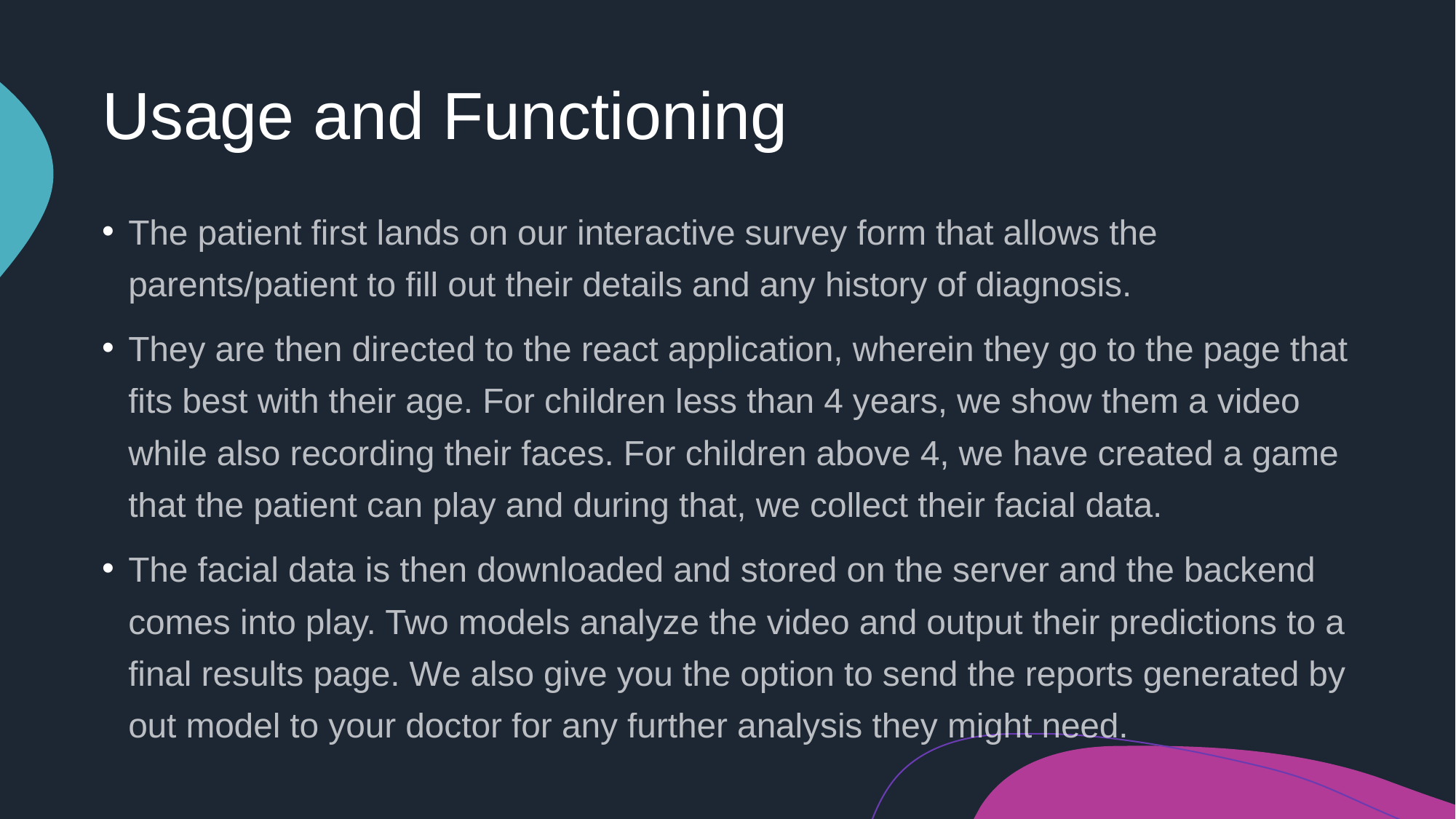

# Usage and Functioning
The patient first lands on our interactive survey form that allows the parents/patient to fill out their details and any history of diagnosis.
They are then directed to the react application, wherein they go to the page that fits best with their age. For children less than 4 years, we show them a video while also recording their faces. For children above 4, we have created a game that the patient can play and during that, we collect their facial data.
The facial data is then downloaded and stored on the server and the backend comes into play. Two models analyze the video and output their predictions to a final results page. We also give you the option to send the reports generated by out model to your doctor for any further analysis they might need.